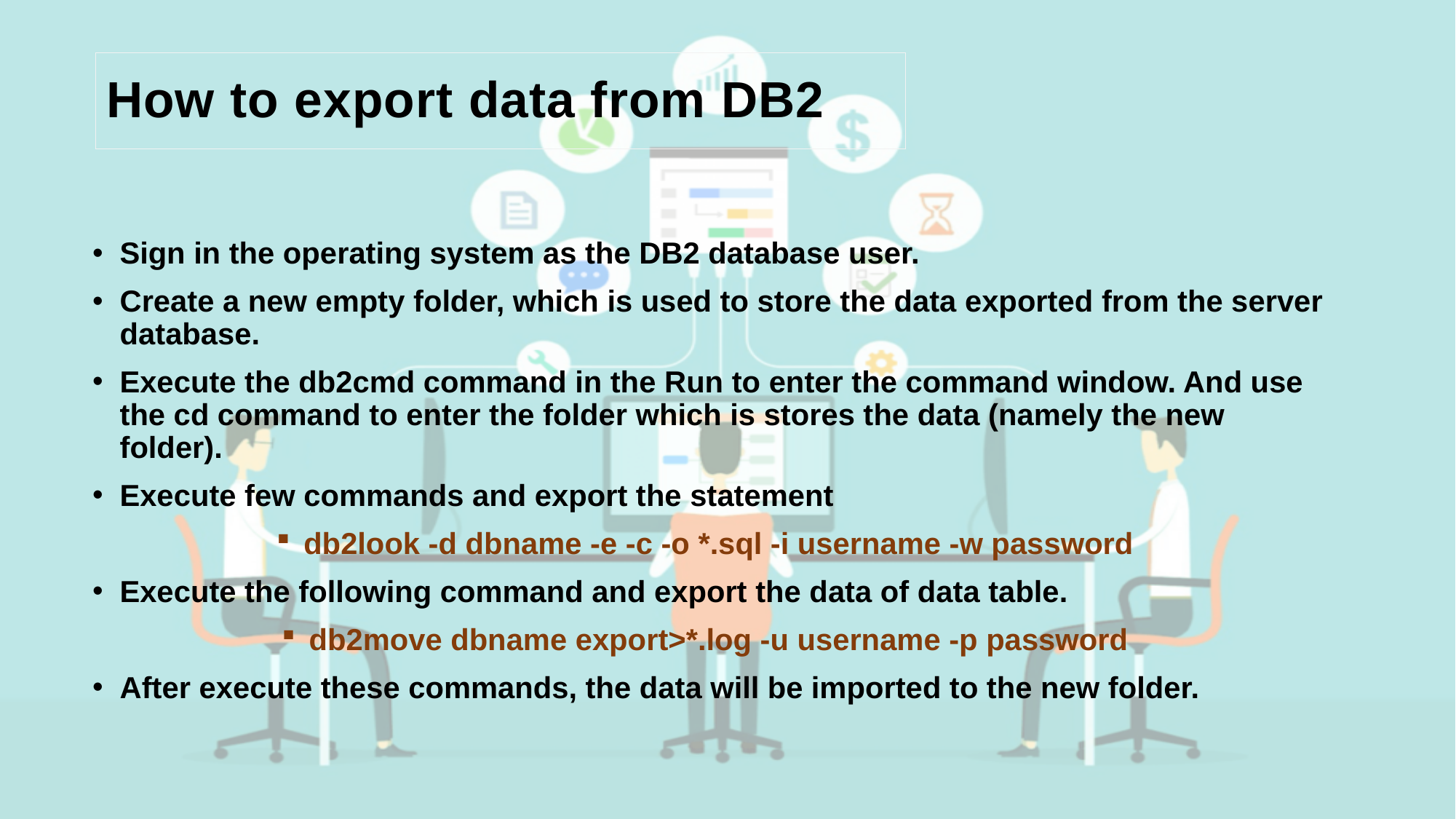

# How to export data from DB2
Sign in the operating system as the DB2 database user.
Create a new empty folder, which is used to store the data exported from the server database.
Execute the db2cmd command in the Run to enter the command window. And use the cd command to enter the folder which is stores the data (namely the new folder).
Execute few commands and export the statement
db2look -d dbname -e -c -o *.sql -i username -w password
Execute the following command and export the data of data table.
db2move dbname export>*.log -u username -p password
After execute these commands, the data will be imported to the new folder.